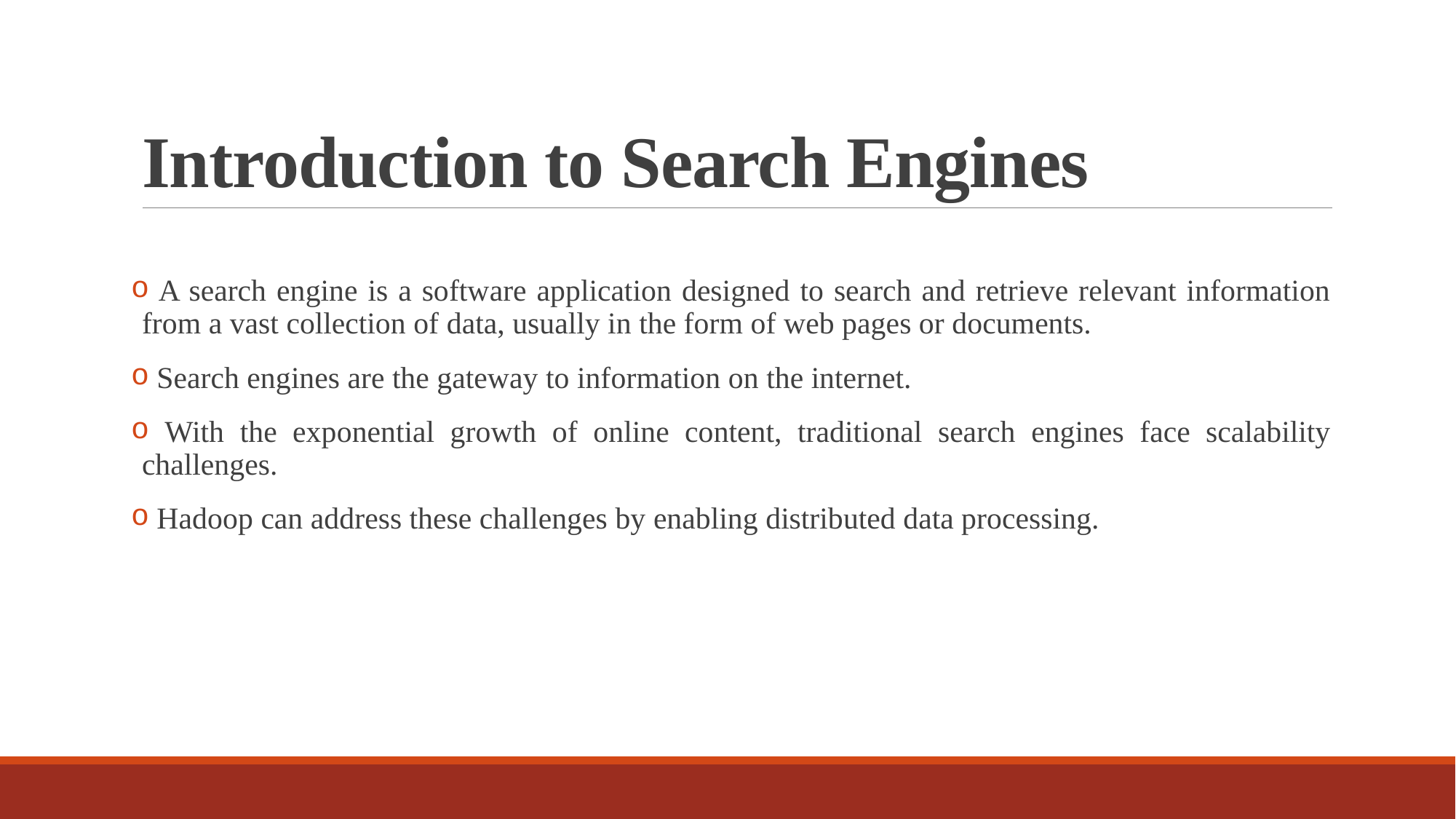

# Introduction to Search Engines
 A search engine is a software application designed to search and retrieve relevant information from a vast collection of data, usually in the form of web pages or documents.
 Search engines are the gateway to information on the internet.
 With the exponential growth of online content, traditional search engines face scalability challenges.
 Hadoop can address these challenges by enabling distributed data processing.